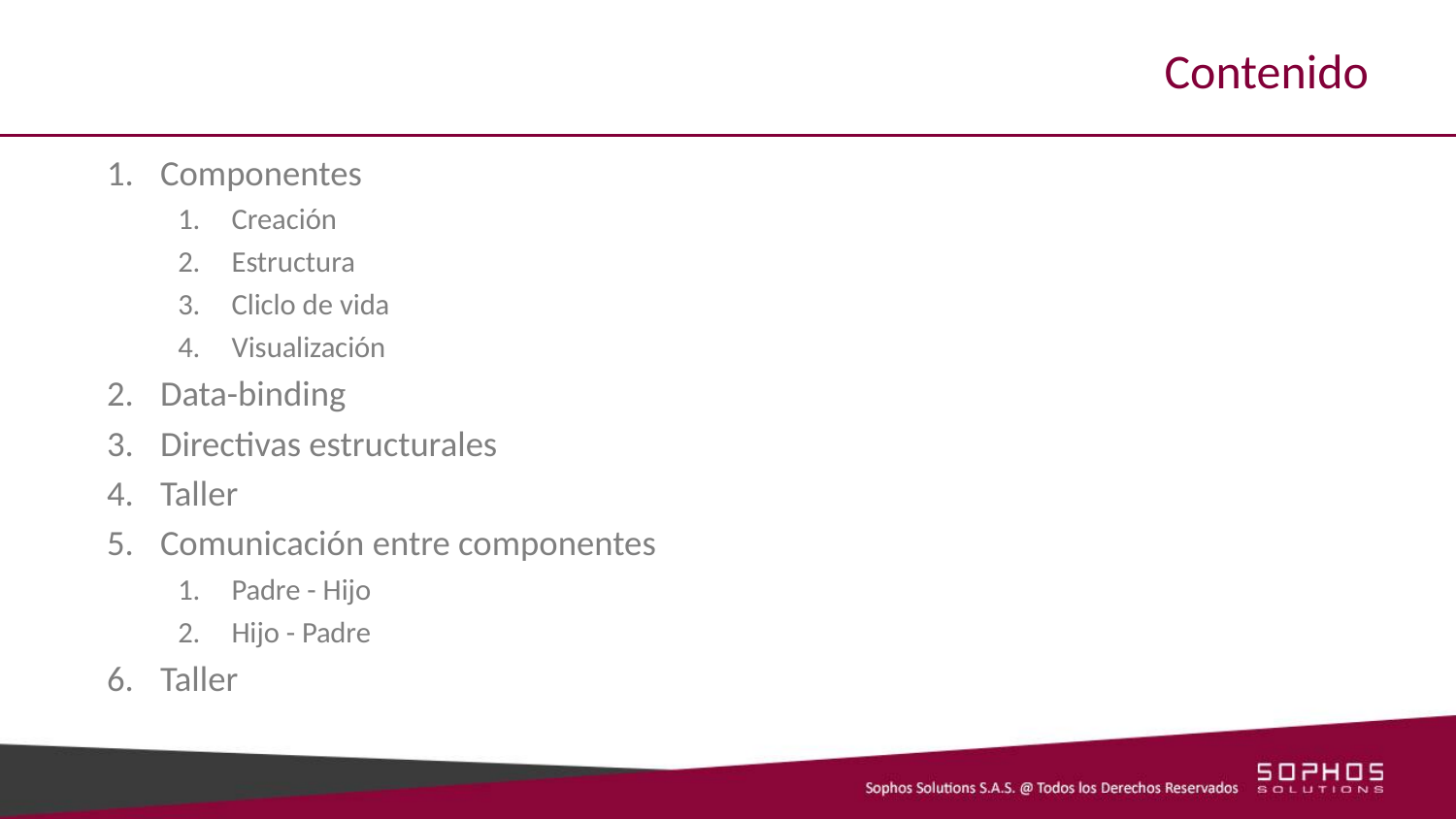

# Contenido
Componentes
Creación
Estructura
Cliclo de vida
Visualización
Data-binding
Directivas estructurales
Taller
Comunicación entre componentes
Padre - Hijo
Hijo - Padre
Taller